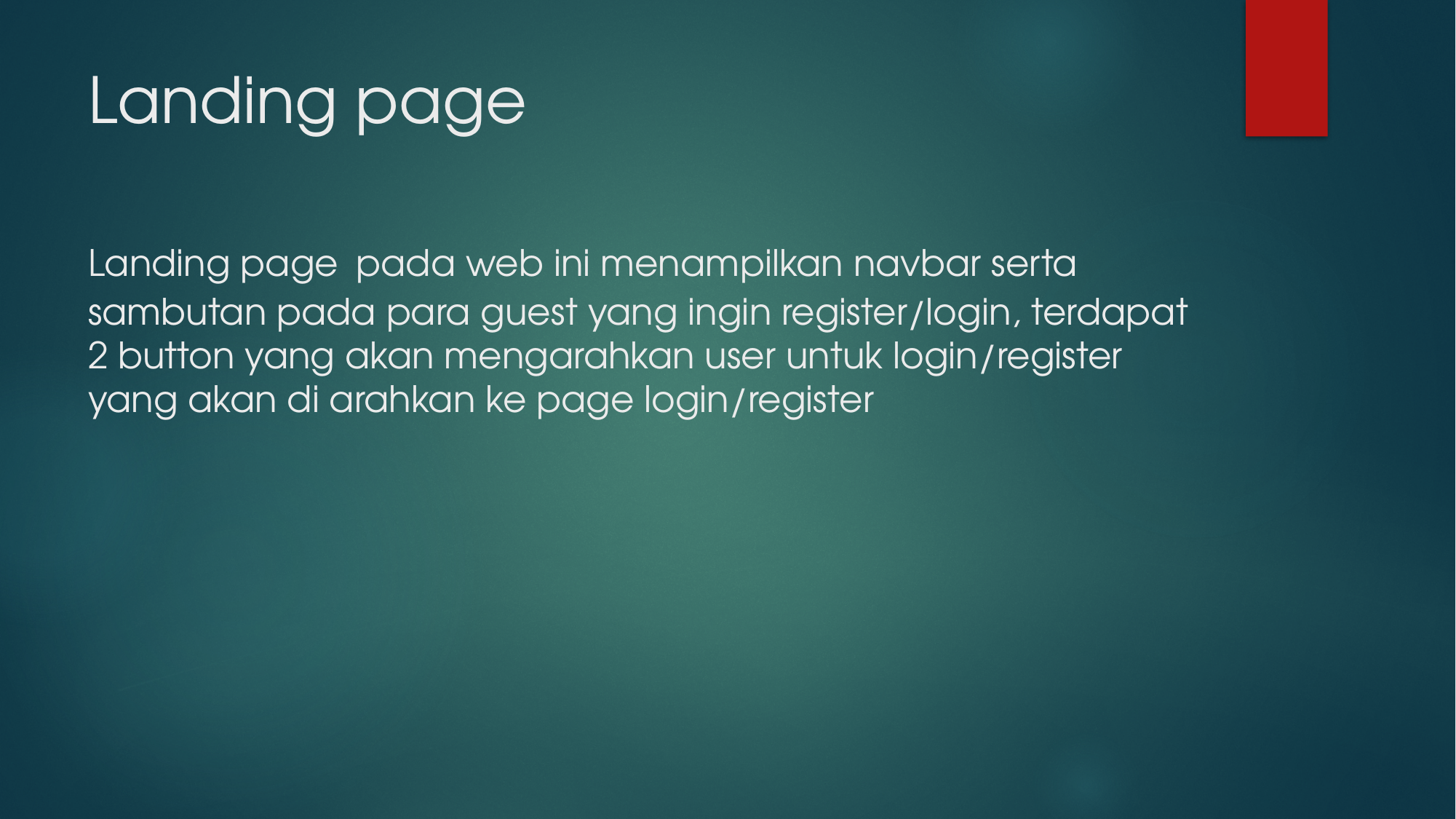

# Landing page Landing page pada web ini menampilkan navbar serta sambutan pada para guest yang ingin register/login, terdapat 2 button yang akan mengarahkan user untuk login/register yang akan di arahkan ke page login/register